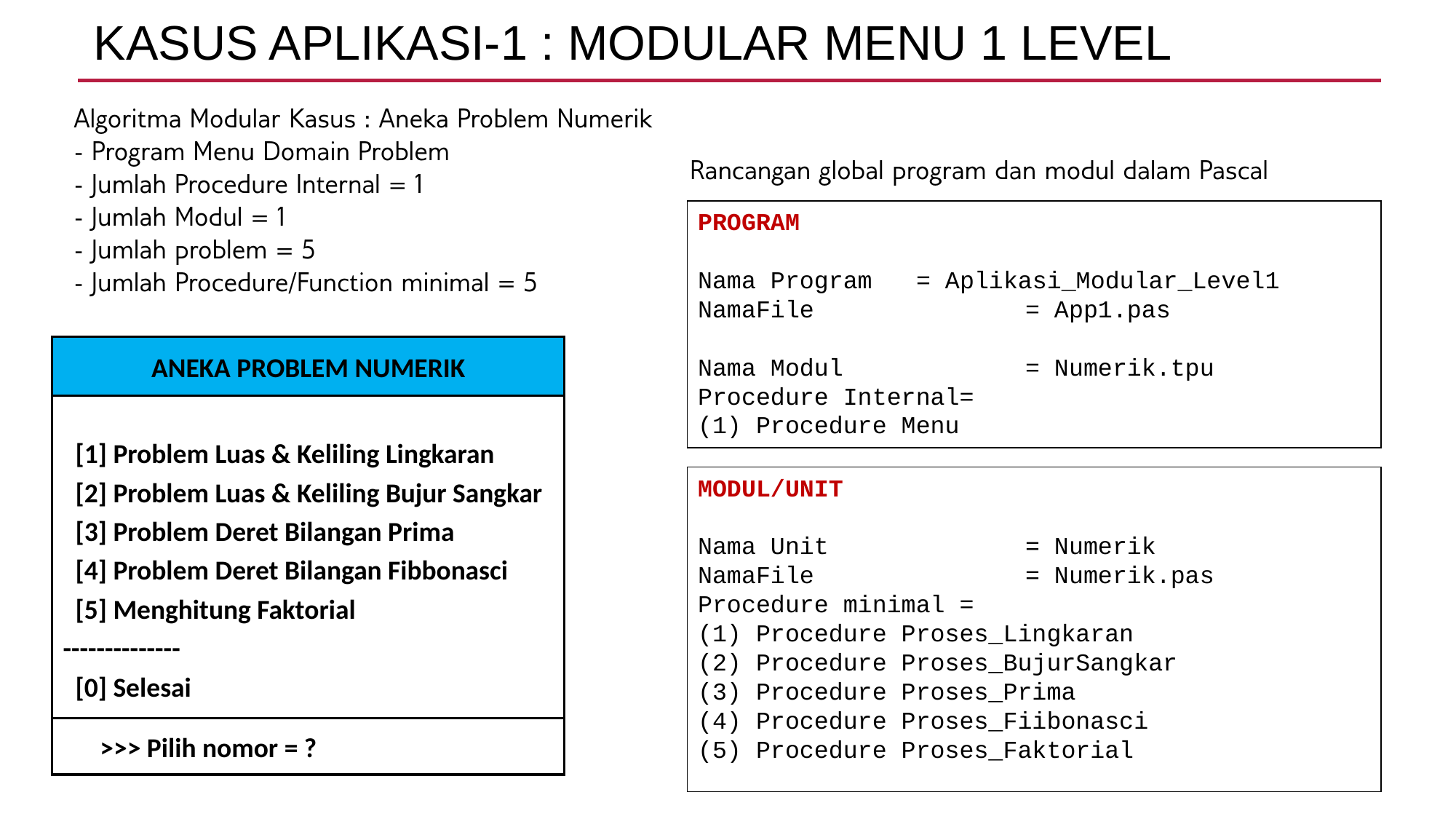

# Kasus ApLIKASI-1 : MODULAR MENU 1 Level
Algoritma Modular Kasus : Aneka Problem Numerik
- Program Menu Domain Problem
- Jumlah Procedure Internal = 1
- Jumlah Modul = 1
- Jumlah problem = 5
- Jumlah Procedure/Function minimal = 5
Rancangan global program dan modul dalam Pascal
PROGRAM

Nama Program 	= Aplikasi_Modular_Level1
NamaFile		= App1.pas

Nama Modul 		= Numerik.tpu
Procedure Internal=
(1) Procedure Menu
ANEKA PROBLEM NUMERIK
  [1] Problem Luas & Keliling Lingkaran
  [2] Problem Luas & Keliling Bujur Sangkar
  [3] Problem Deret Bilangan Prima
  [4] Problem Deret Bilangan Fibbonasci
  [5] Menghitung Faktorial
--------------
  [0] Selesai
      >>> Pilih nomor = ?
MODUL/UNIT

Nama Unit 		= Numerik
NamaFile		= Numerik.pas
Procedure minimal =
(1) Procedure Proses_Lingkaran
(2) Procedure Proses_BujurSangkar
(3) Procedure Proses_Prima
(4) Procedure Proses_Fiibonasci
(5) Procedure Proses_Faktorial